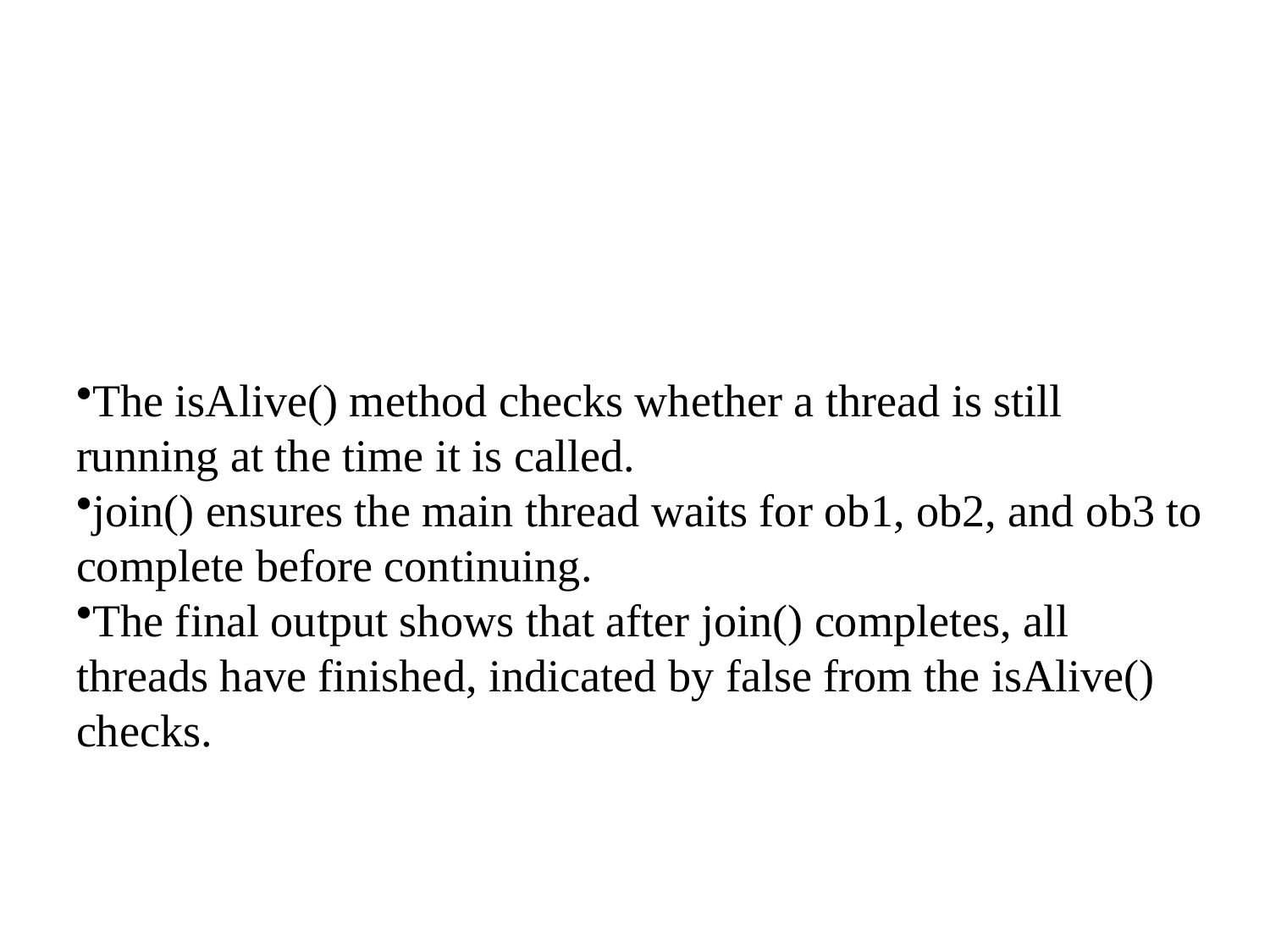

#

The isAlive() method checks whether a thread is still running at the time it is called.
join() ensures the main thread waits for ob1, ob2, and ob3 to complete before continuing.
The final output shows that after join() completes, all threads have finished, indicated by false from the isAlive() checks.